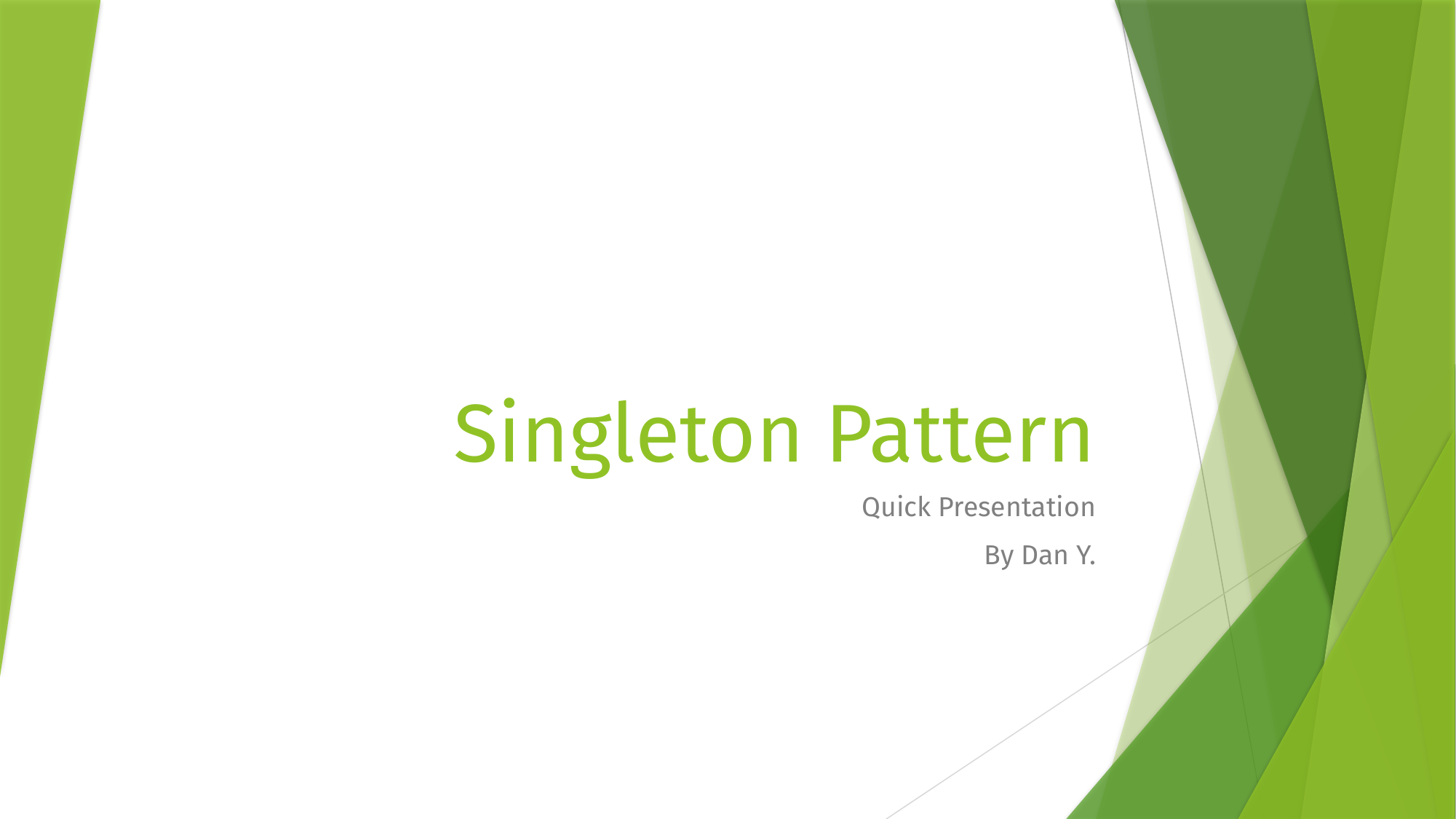

# Singleton Pattern
Quick Presentation
By Dan Y.